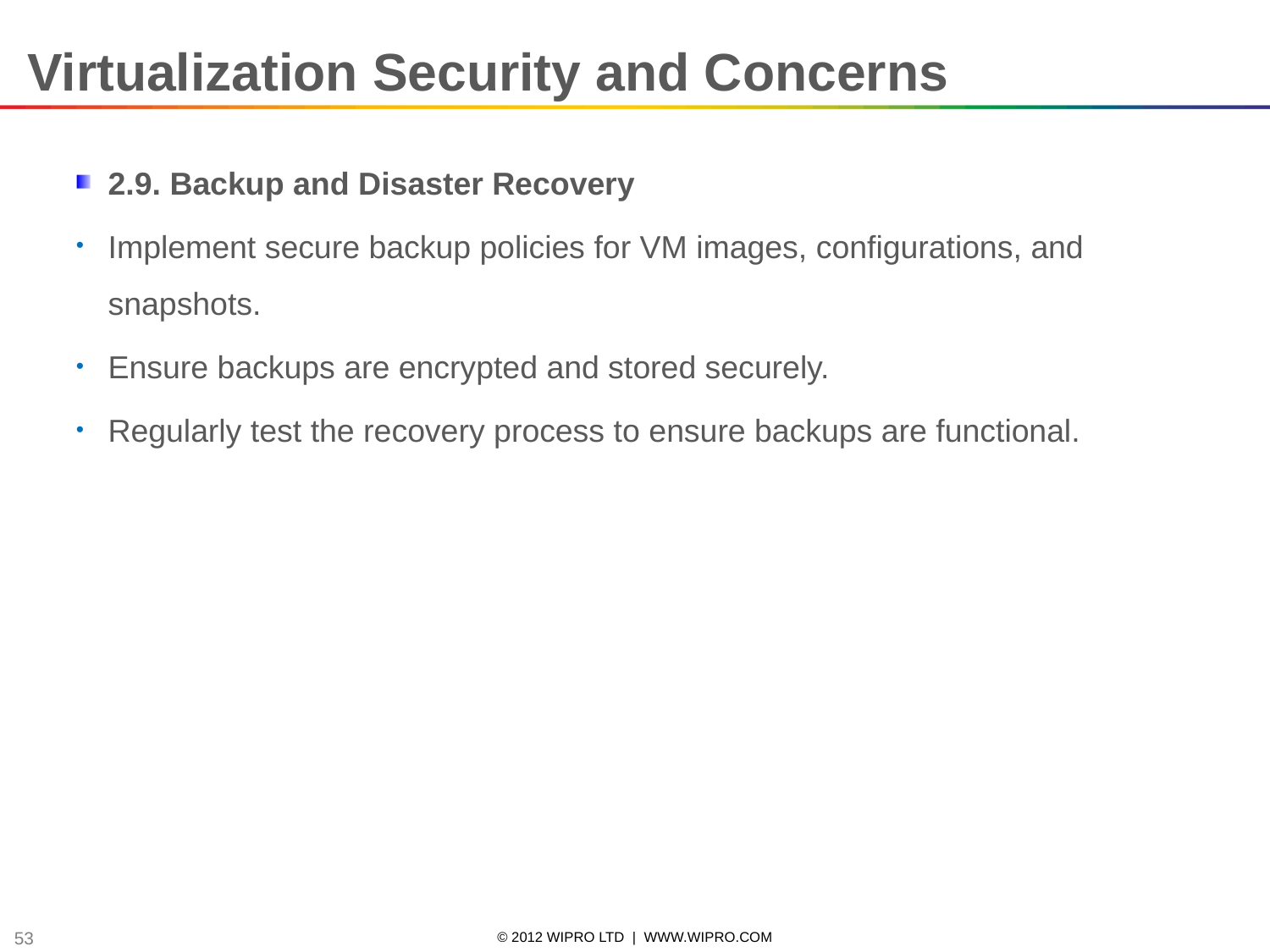

Virtualization Security and Concerns
2.9. Backup and Disaster Recovery
Implement secure backup policies for VM images, configurations, and snapshots.
Ensure backups are encrypted and stored securely.
Regularly test the recovery process to ensure backups are functional.